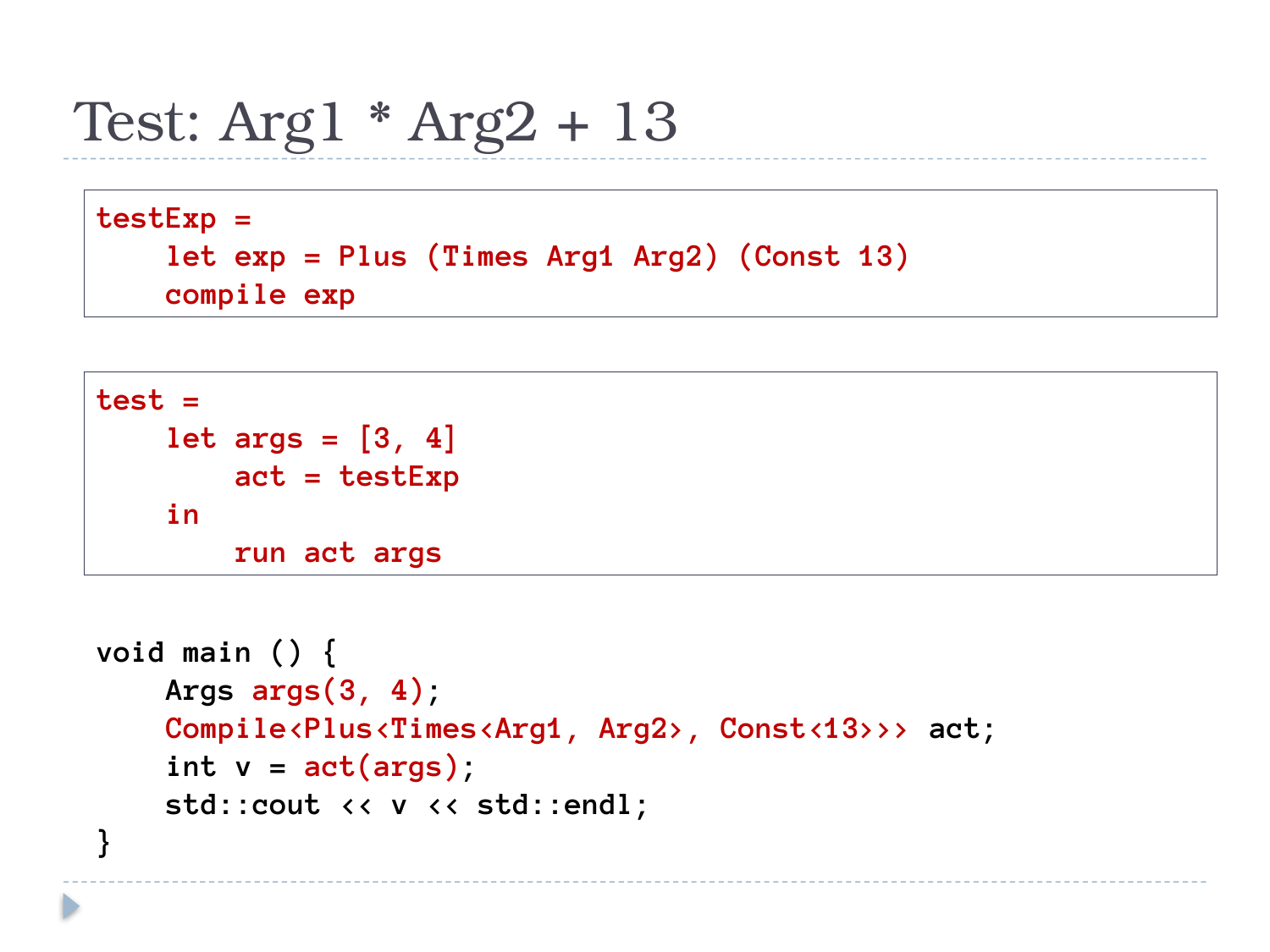

# Test: Arg1 * Arg2 + 13
testExp =
    let exp = Plus (Times Arg1 Arg2) (Const 13)
    compile exp
test =
    let args = [3, 4]
        act = testExp
    in
        run act args
void main () {
    Args args(3, 4);
    Compile<Plus<Times<Arg1, Arg2>, Const<13>>> act;
    int v = act(args);
    std::cout << v << std::endl;
}